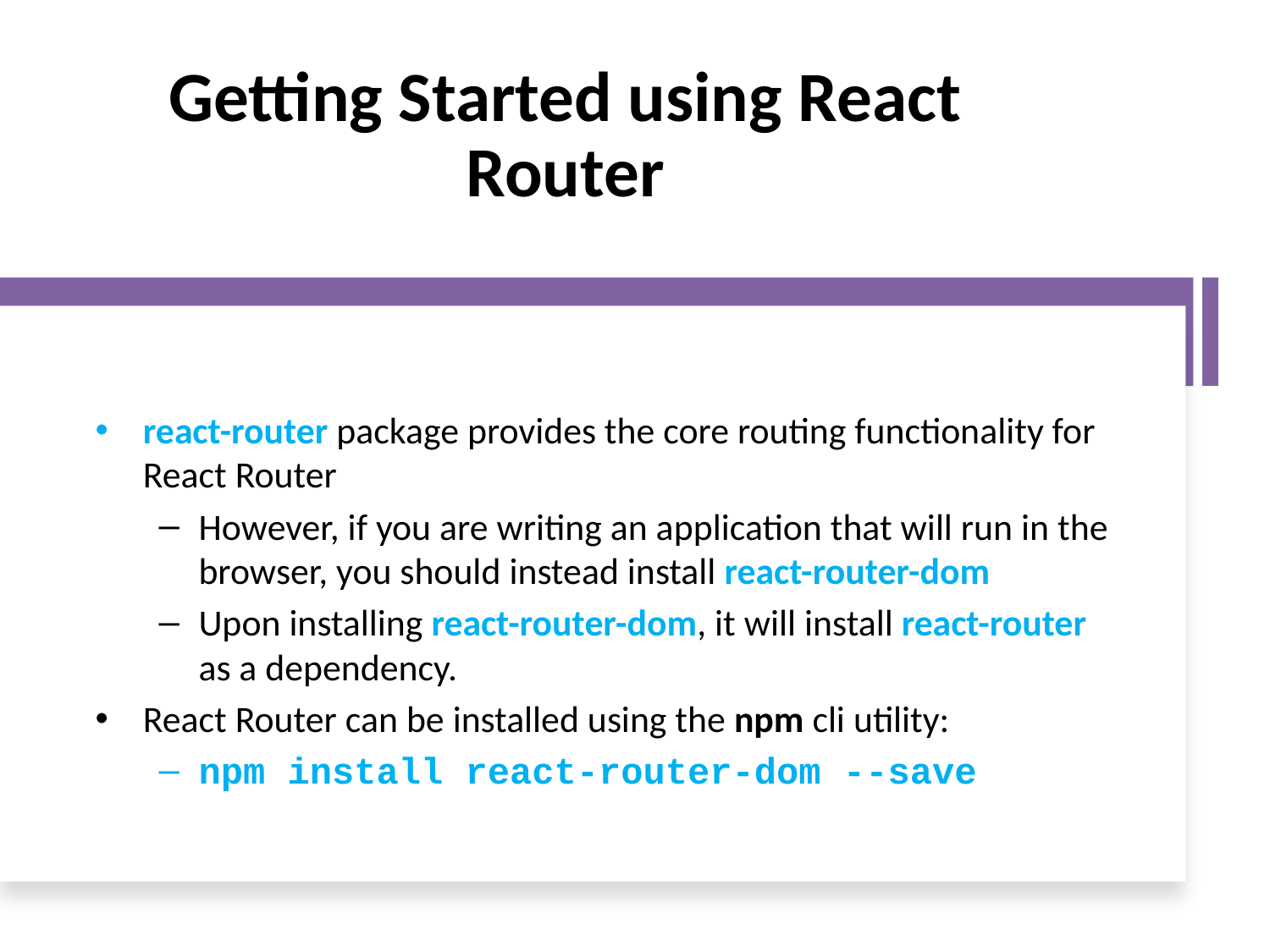

# Getting Started using React Router

react-router package provides the core routing functionality for React Router
However, if you are writing an application that will run in the browser, you should instead install react-router-dom
Upon installing react-router-dom, it will install react-router as a dependency.
React Router can be installed using the npm cli utility:
npm install react-router-dom --save